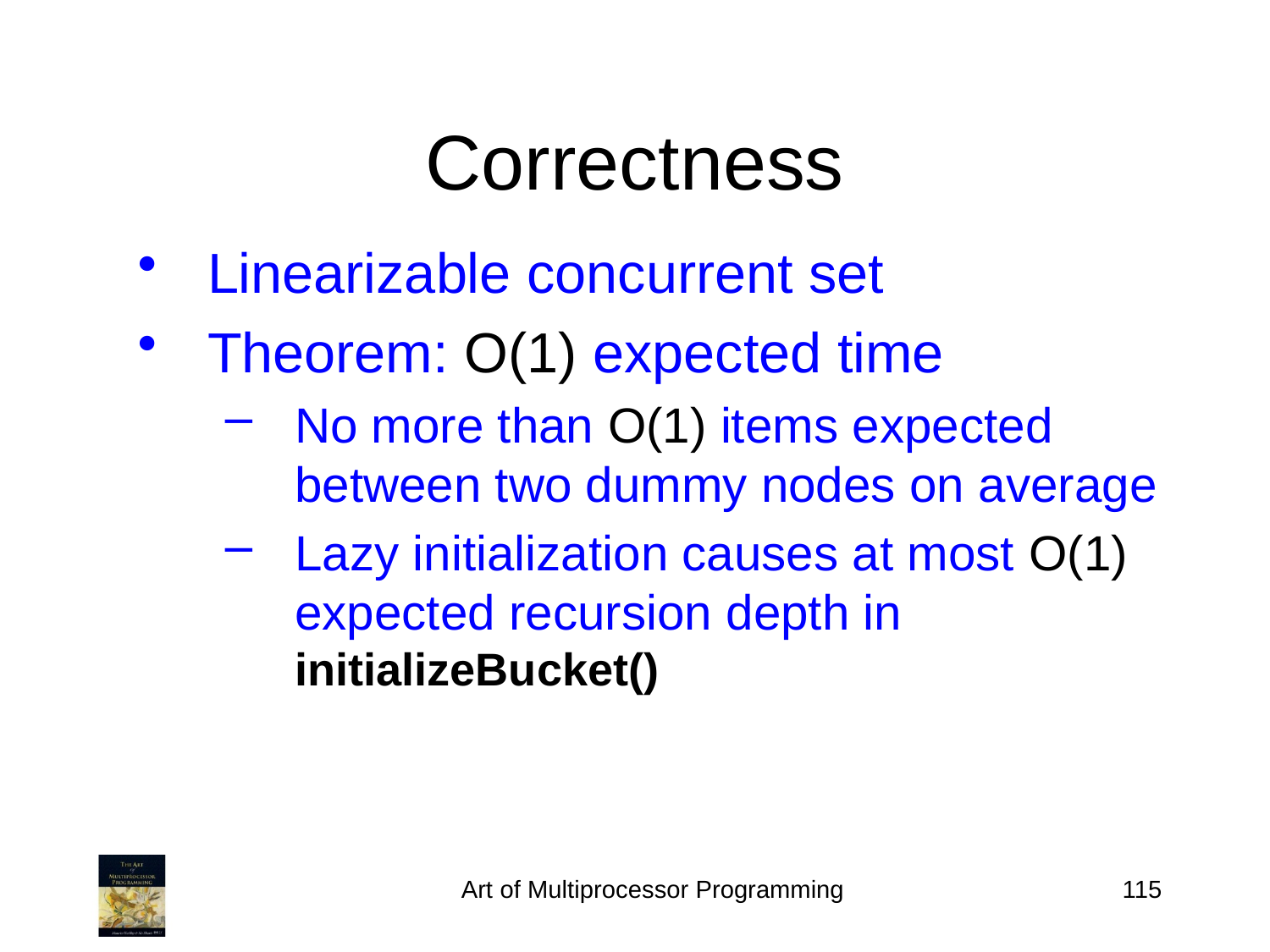

Correctness
Linearizable concurrent set
Theorem: O(1) expected time
No more than O(1) items expected between two dummy nodes on average
Lazy initialization causes at most O(1) expected recursion depth in initializeBucket()
Art of Multiprocessor Programming
115